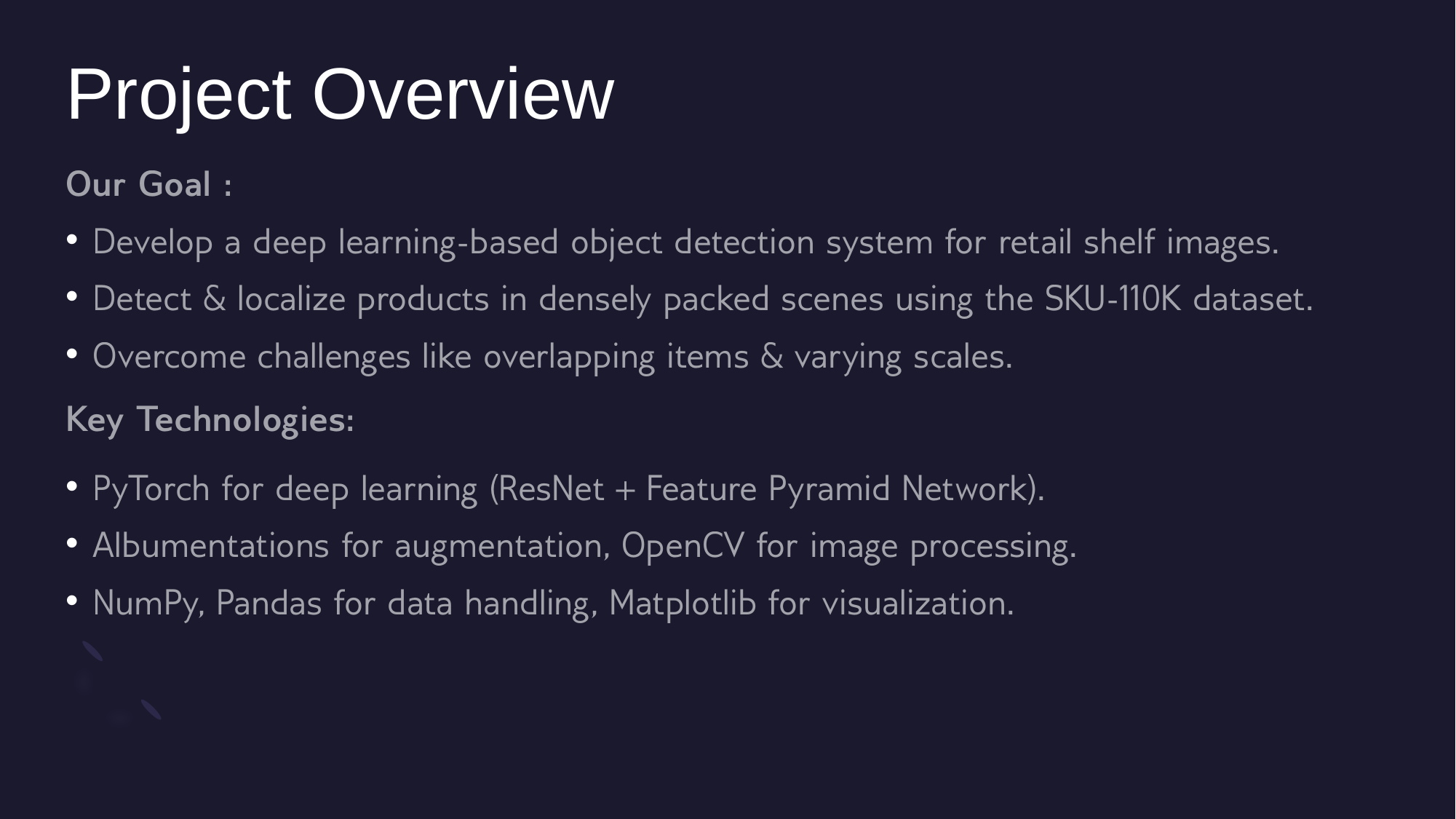

# Project Overview
Our Goal :
Develop a deep learning-based object detection system for retail shelf images.
Detect & localize products in densely packed scenes using the SKU-110K dataset.
Overcome challenges like overlapping items & varying scales.
Key Technologies:
PyTorch for deep learning (ResNet + Feature Pyramid Network).
Albumentations for augmentation, OpenCV for image processing.
NumPy, Pandas for data handling, Matplotlib for visualization.